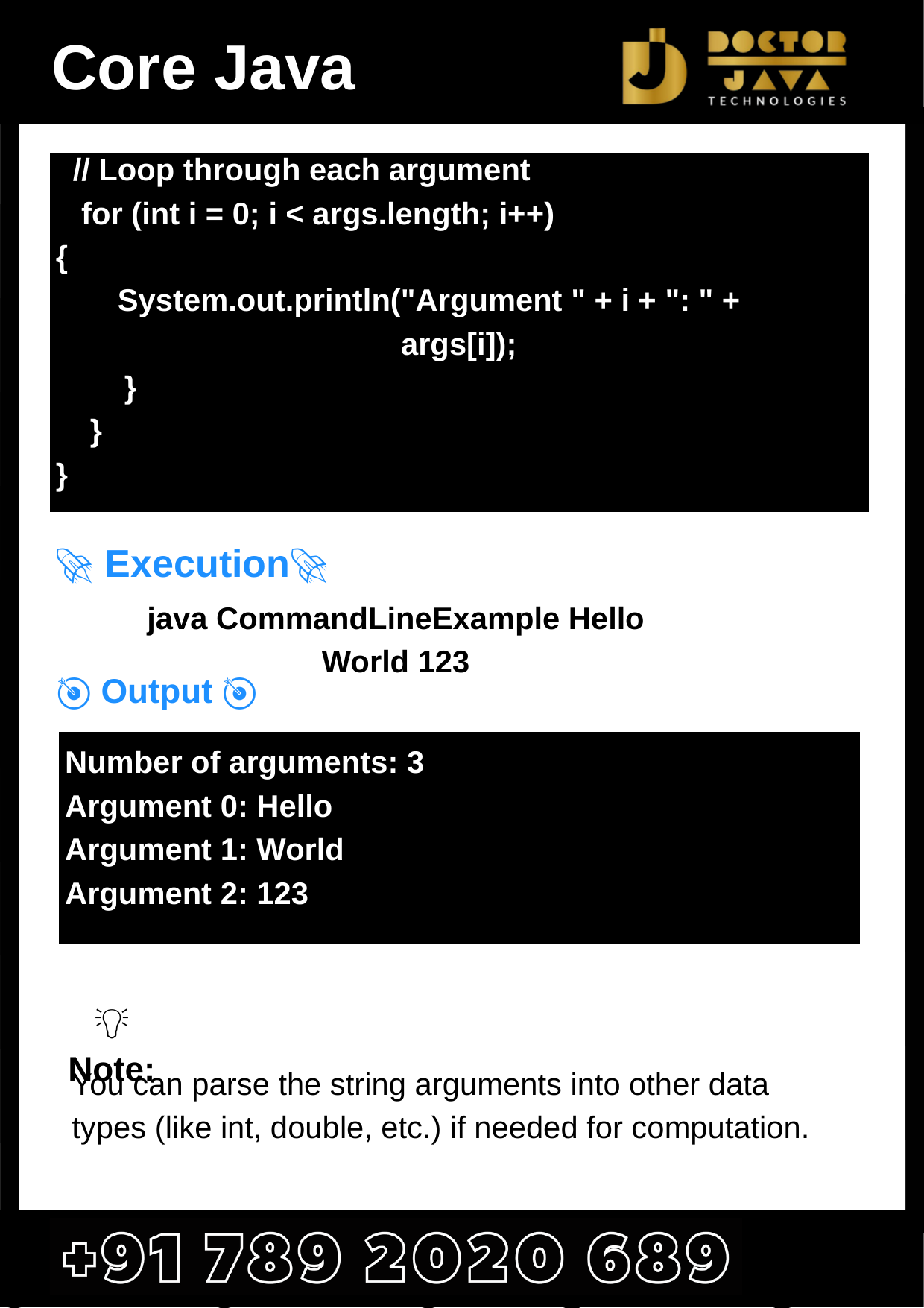

Core Java

  // Loop through each argument
  for (int i = 0; i < args.length; i++)
{
 System.out.println("Argument " + i + ": " +         args[i]);
        }
    }
}
🚀 Execution🚀
java CommandLineExample Hello World 123

🎯 Output 🎯

Number of arguments: 3
Argument 0: Hello
Argument 1: World
Argument 2: 123
💡 Note:
You can parse the string arguments into other data types (like int, double, etc.) if needed for computation.